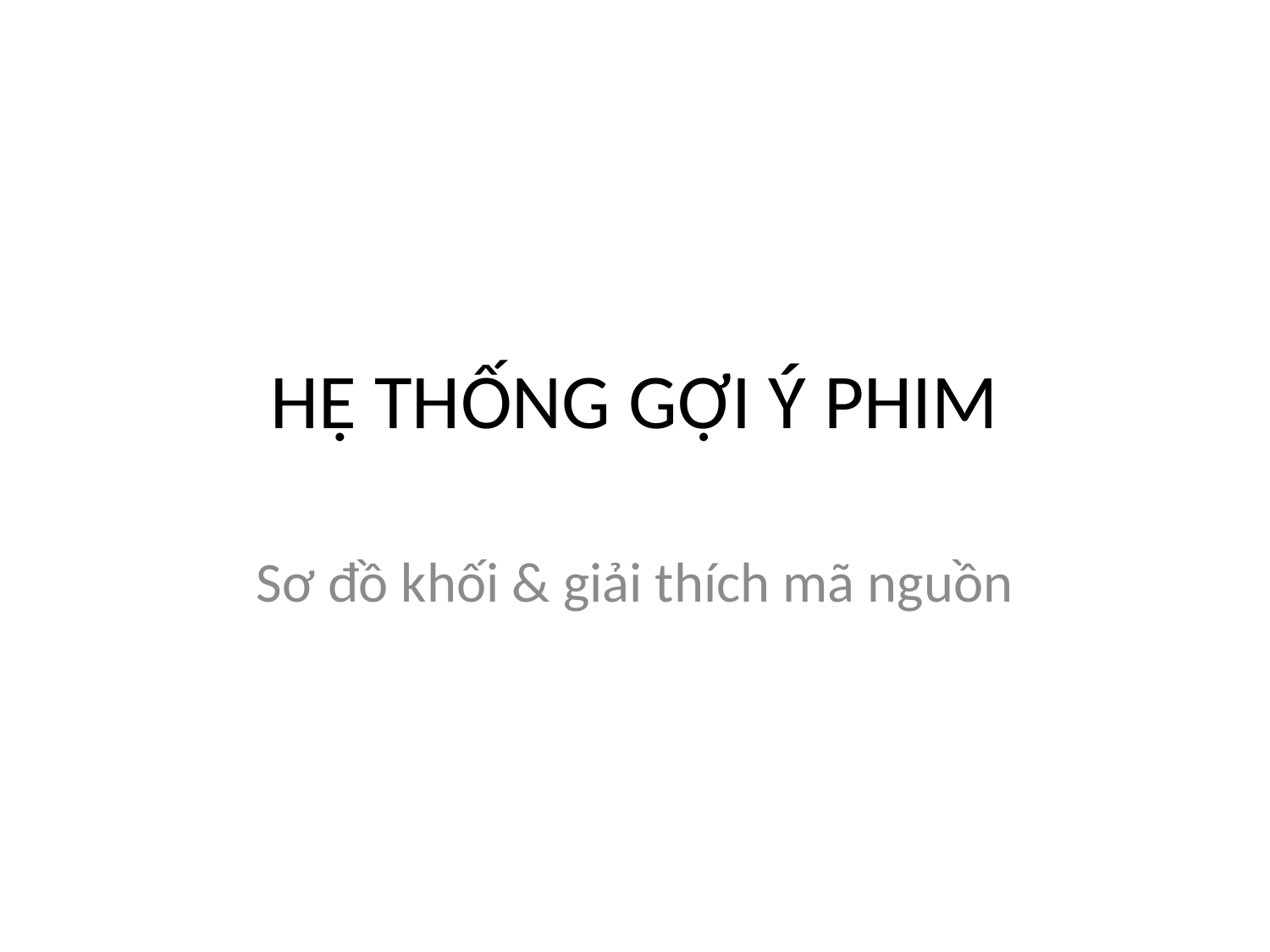

# HỆ THỐNG GỢI Ý PHIM
Sơ đồ khối & giải thích mã nguồn